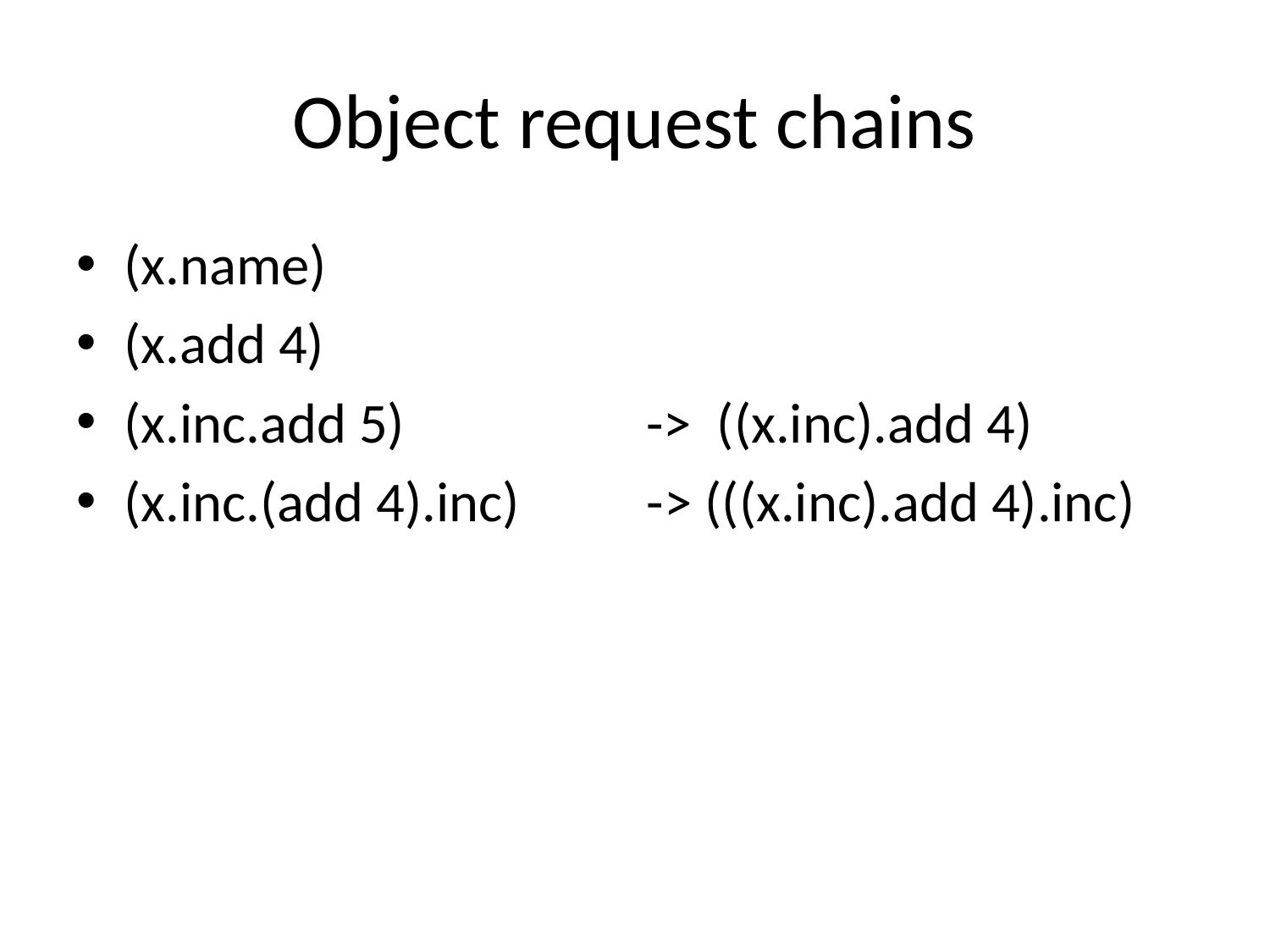

# Object request chains
(x.name)
(x.add 4)
(x.inc.add 5)                   ->  ((x.inc).add 4)
(x.inc.(add 4).inc)          -> (((x.inc).add 4).inc)